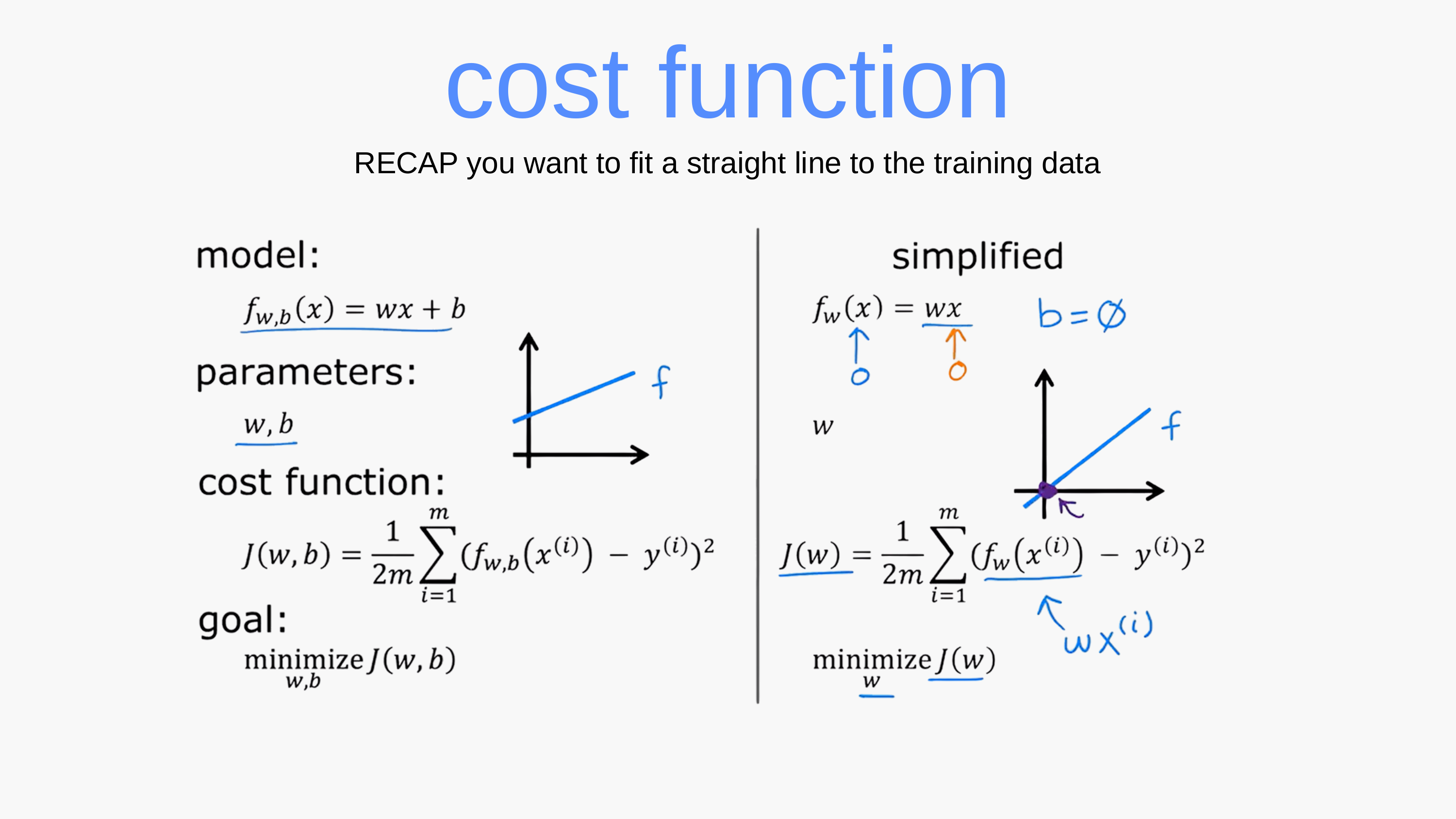

cost function
RECAP you want to fit a straight line to the training data